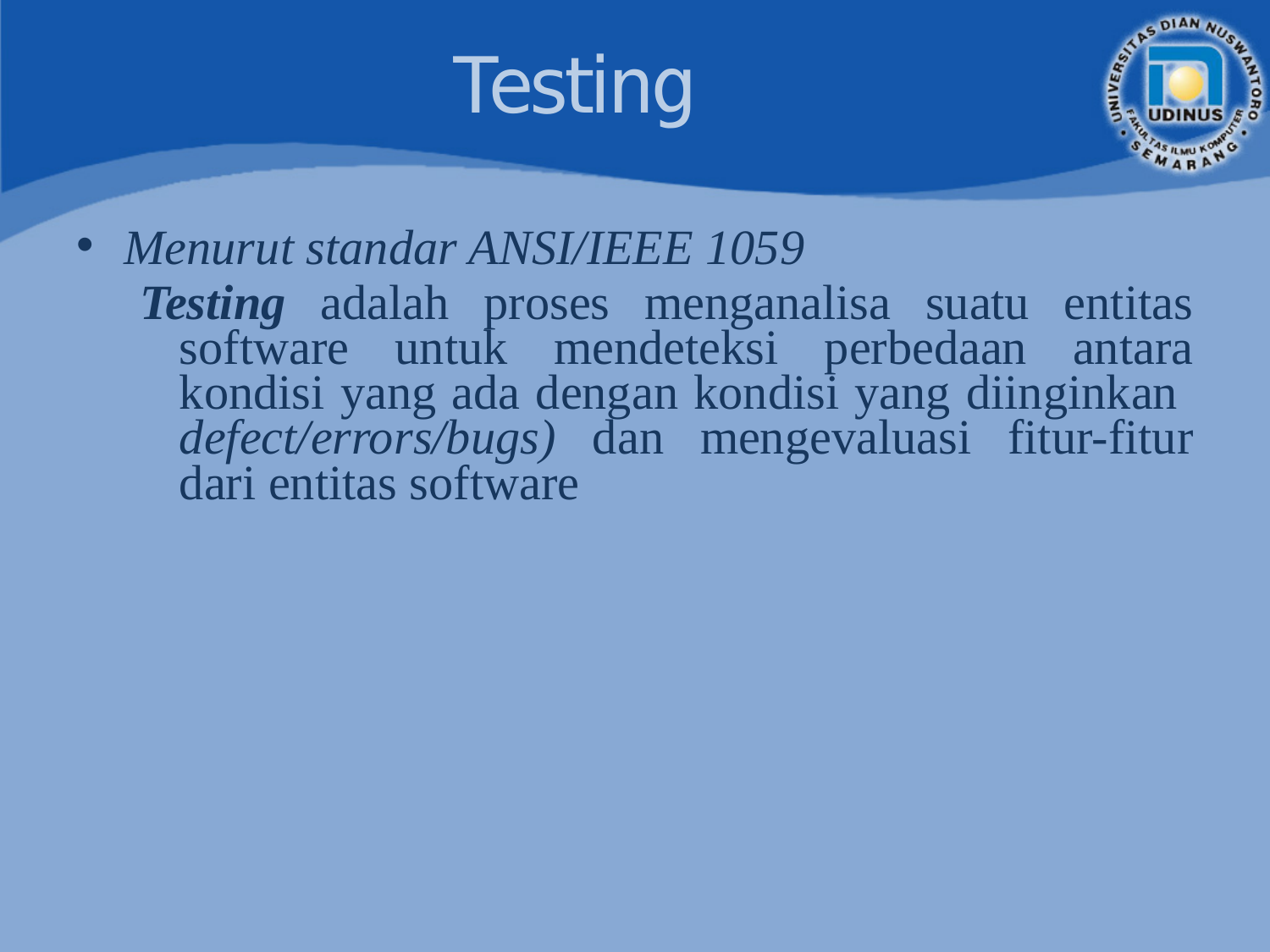

# Testing
Menurut standar ANSI/IEEE 1059
Testing adalah proses menganalisa suatu entitas software untuk mendeteksi perbedaan antara kondisi yang ada dengan kondisi yang diinginkan  defect/errors/bugs) dan mengevaluasi fitur-fitur dari entitas software